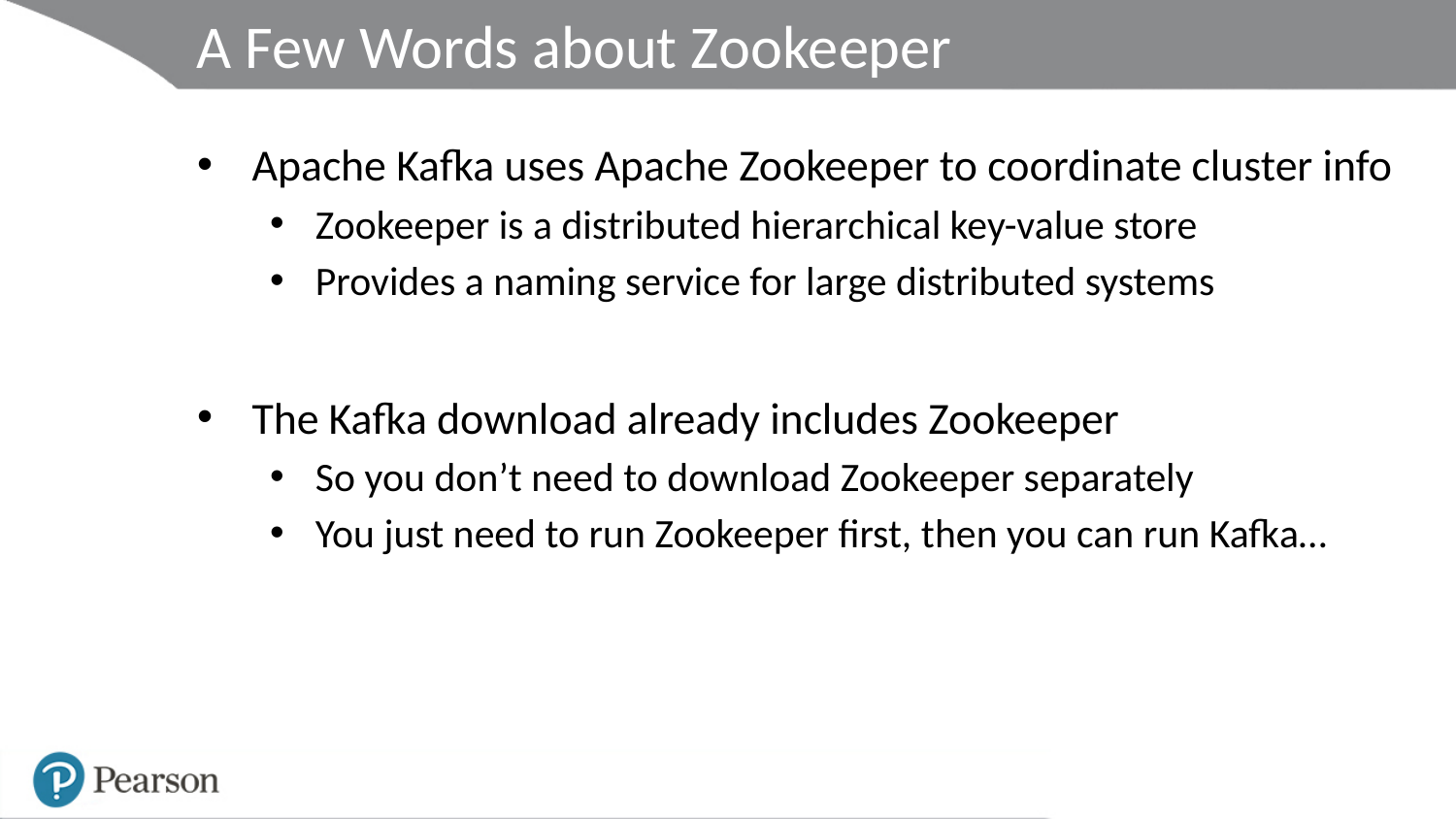

# A Few Words about Zookeeper
Apache Kafka uses Apache Zookeeper to coordinate cluster info
Zookeeper is a distributed hierarchical key-value store
Provides a naming service for large distributed systems

The Kafka download already includes Zookeeper
So you don’t need to download Zookeeper separately
You just need to run Zookeeper first, then you can run Kafka…